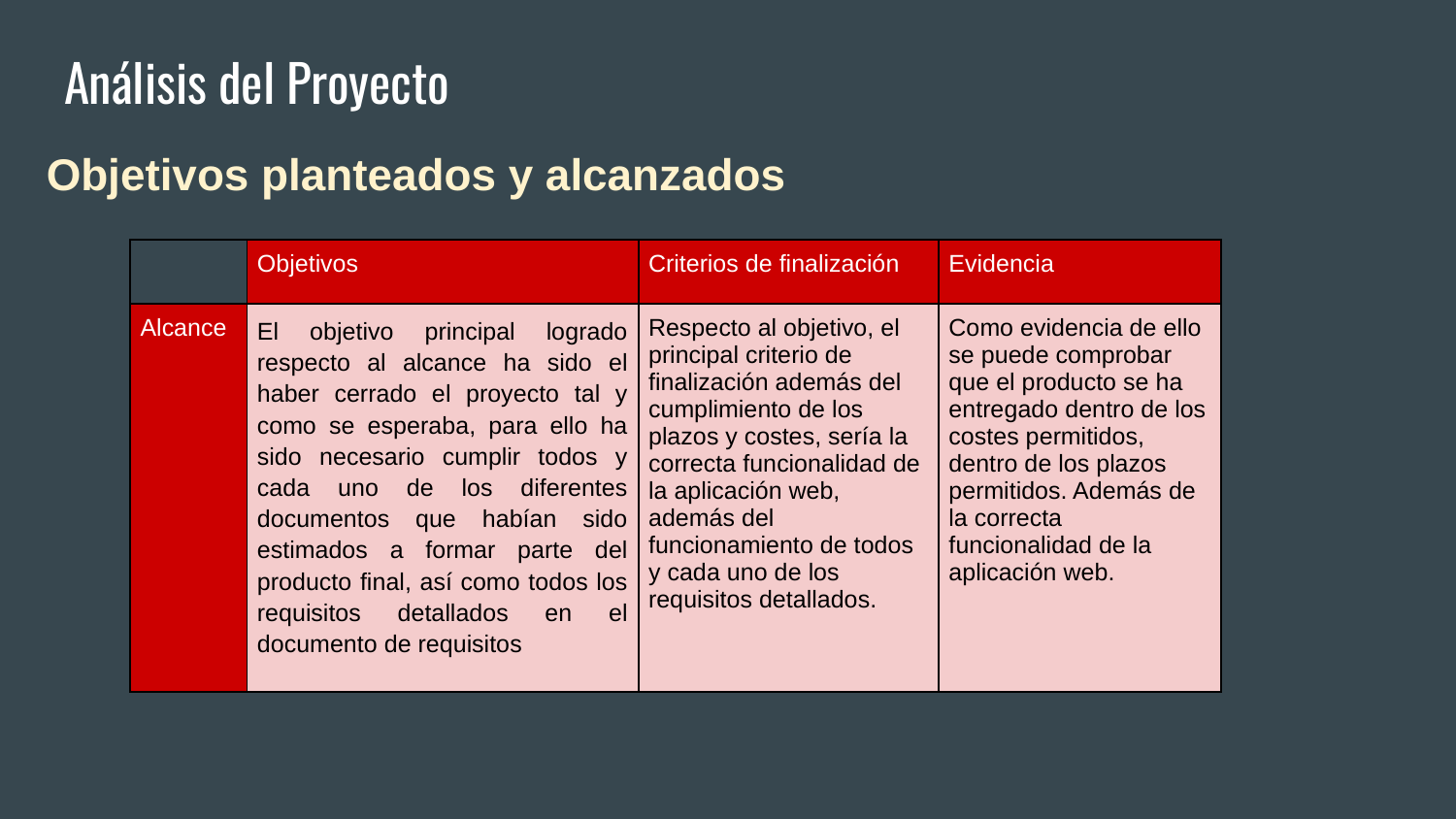

# Análisis del Proyecto
Objetivos planteados y alcanzados

|  | Objetivos | Criterios de finalización | Evidencia |
| --- | --- | --- | --- |
| Alcance | El objetivo principal logrado respecto al alcance ha sido el haber cerrado el proyecto tal y como se esperaba, para ello ha sido necesario cumplir todos y cada uno de los diferentes documentos que habían sido estimados a formar parte del producto final, así como todos los requisitos detallados en el documento de requisitos | Respecto al objetivo, el principal criterio de finalización además del cumplimiento de los plazos y costes, sería la correcta funcionalidad de la aplicación web, además del funcionamiento de todos y cada uno de los requisitos detallados. | Como evidencia de ello se puede comprobar que el producto se ha entregado dentro de los costes permitidos, dentro de los plazos permitidos. Además de la correcta funcionalidad de la aplicación web. |